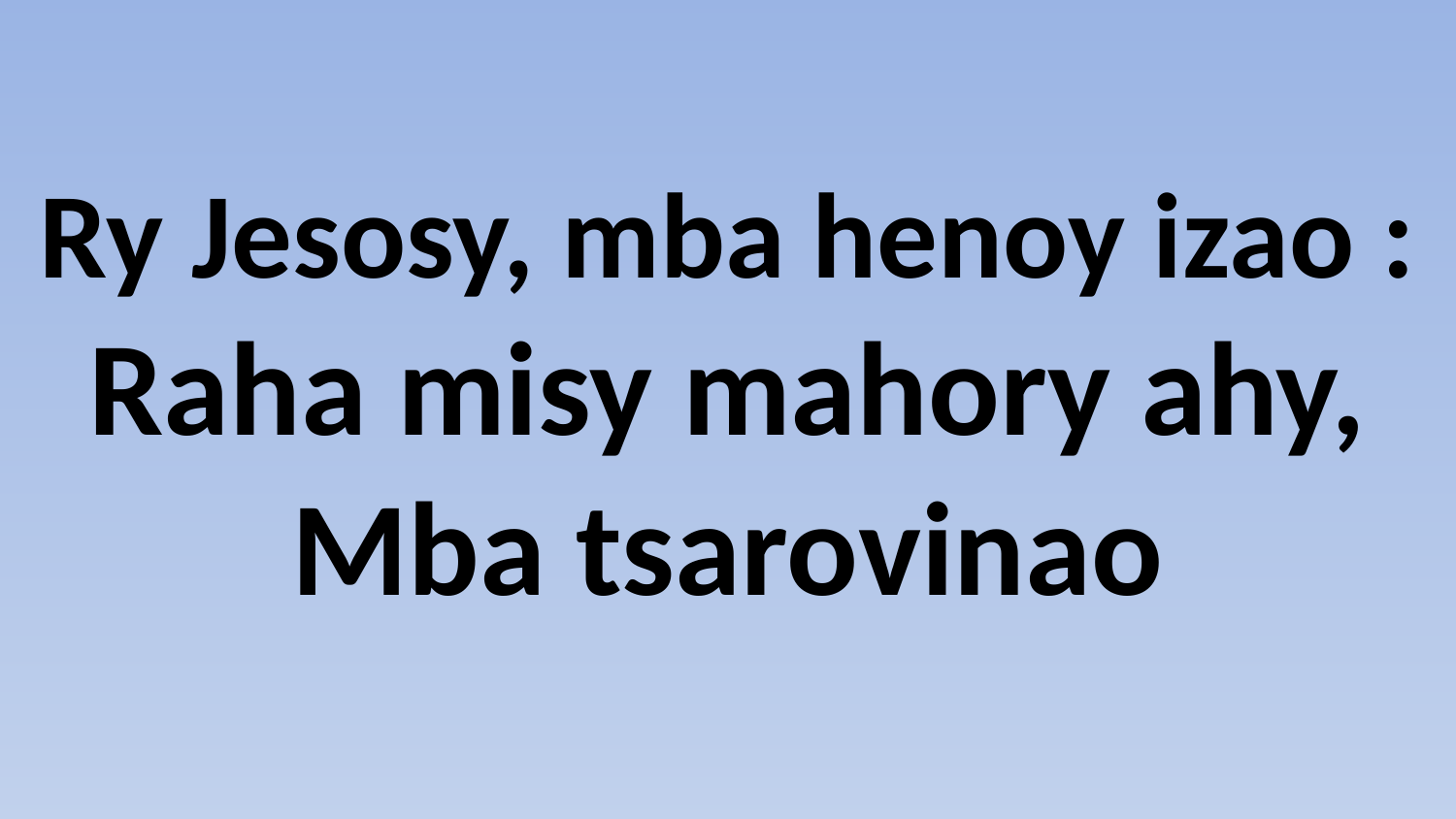

# Ry Jesosy, mba henoy izao : Raha misy mahory ahy, Mba tsarovinao